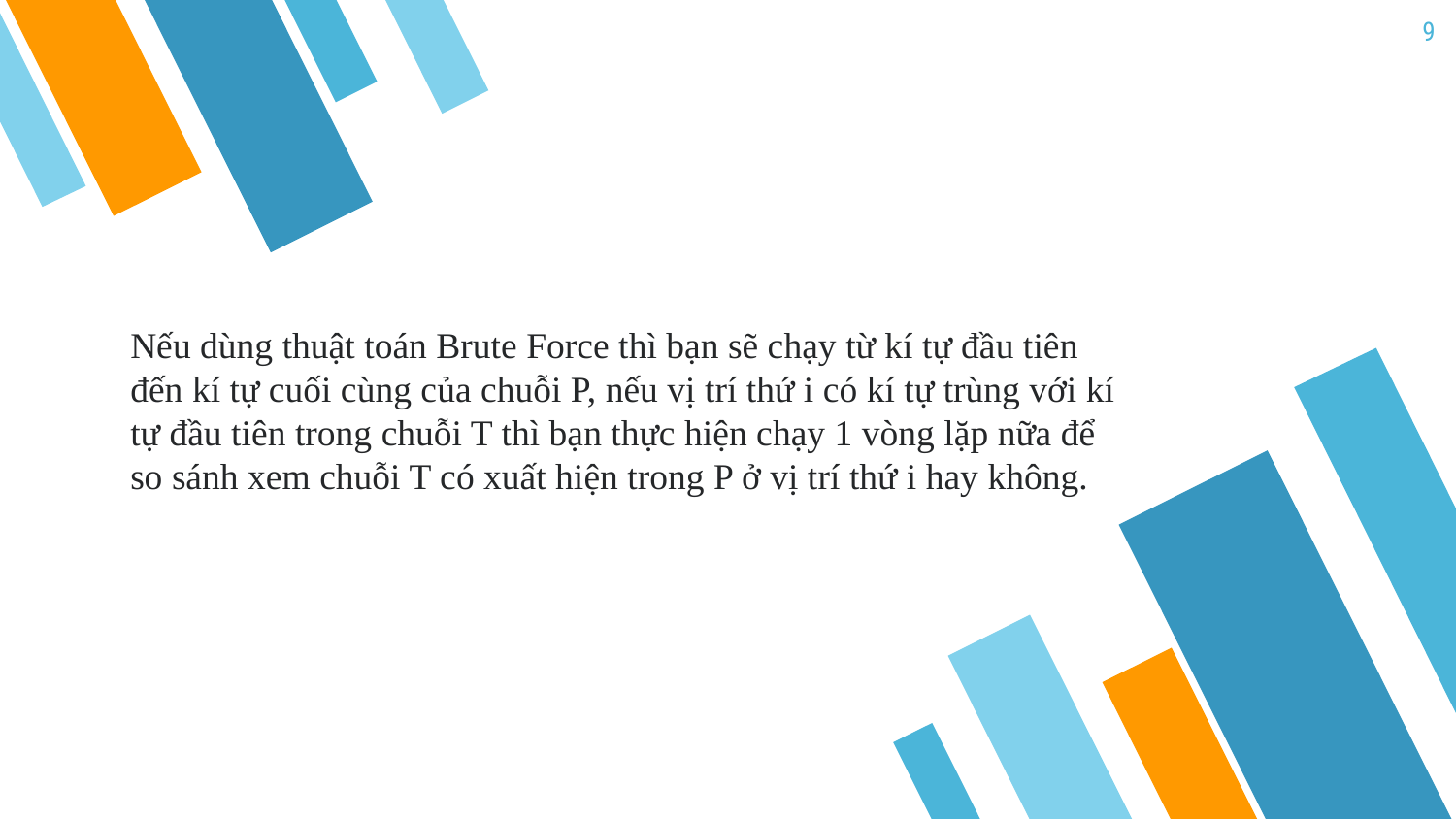

9
Nếu dùng thuật toán Brute Force thì bạn sẽ chạy từ kí tự đầu tiên đến kí tự cuối cùng của chuỗi P, nếu vị trí thứ i có kí tự trùng với kí tự đầu tiên trong chuỗi T thì bạn thực hiện chạy 1 vòng lặp nữa để so sánh xem chuỗi T có xuất hiện trong P ở vị trí thứ i hay không.